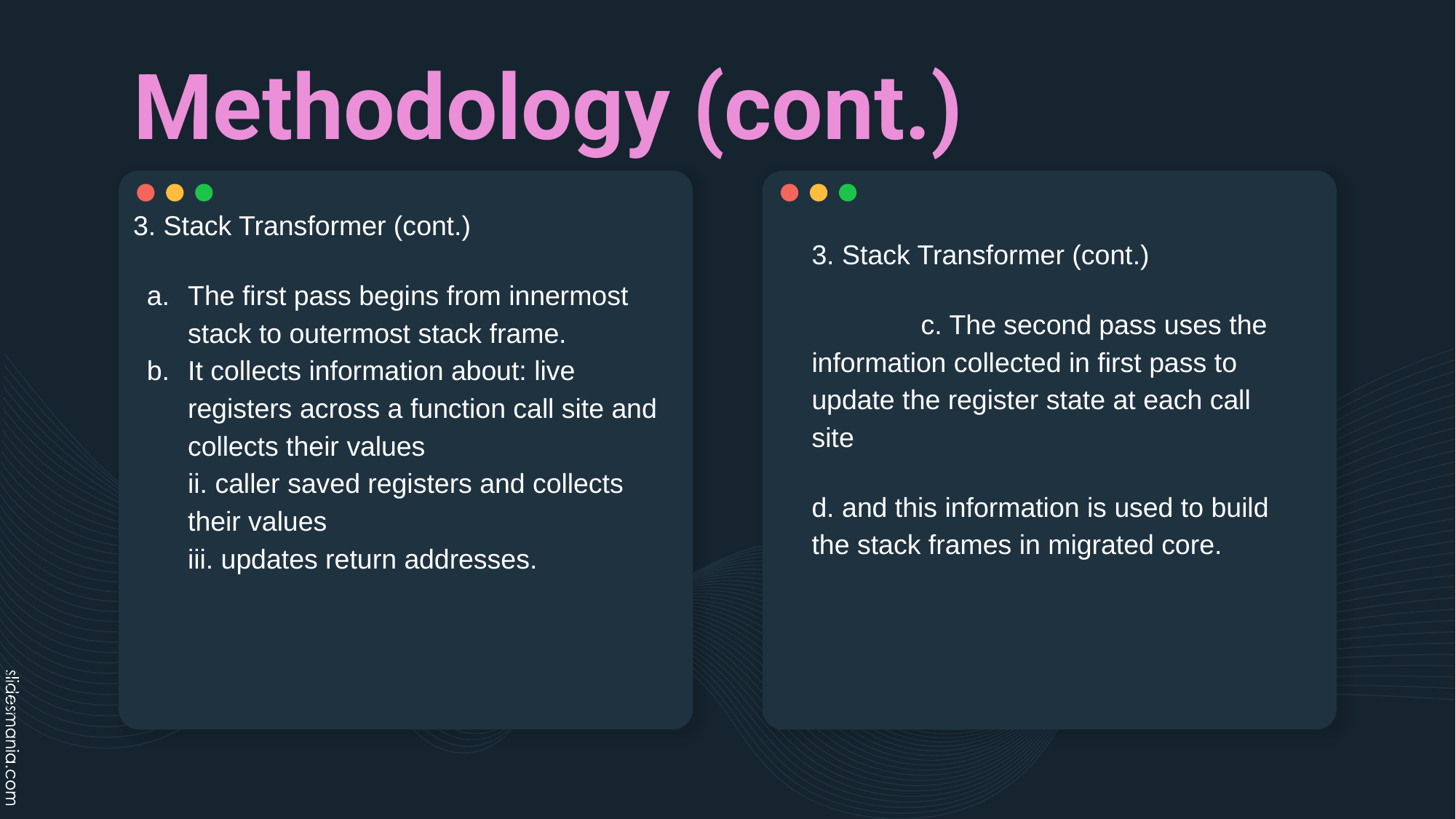

# Methodology (cont.)
3. Stack Transformer (cont.)
The first pass begins from innermost stack to outermost stack frame.
It collects information about: live registers across a function call site and collects their values
ii. caller saved registers and collects their values
iii. updates return addresses.
3. Stack Transformer (cont.)
	c. The second pass uses the information collected in first pass to update the register state at each call site
d. and this information is used to build the stack frames in migrated core.